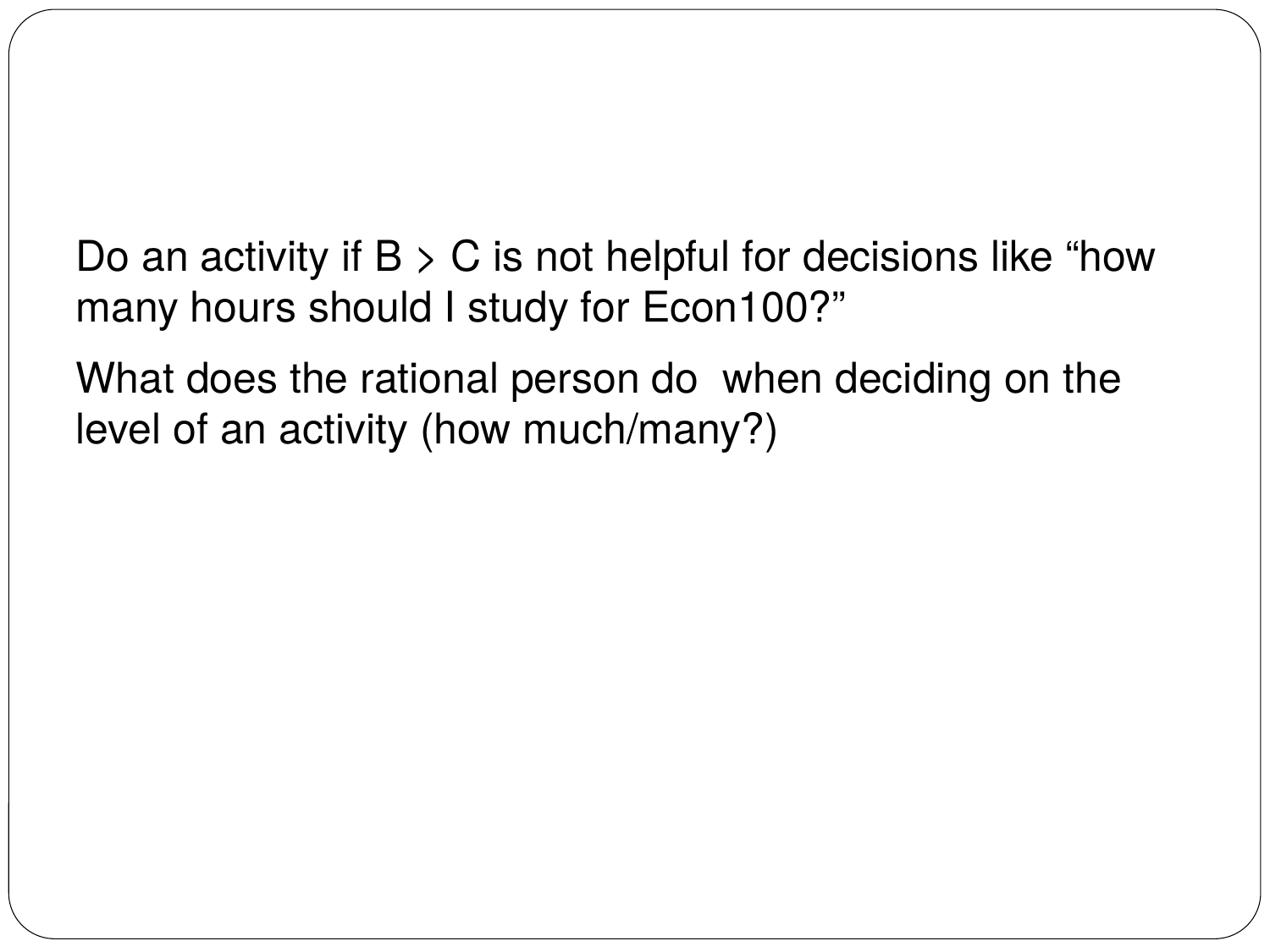

#
Do an activity if B > C is not helpful for decisions like “how many hours should I study for Econ100?”
What does the rational person do  when deciding on the level of an activity (how much/many?)